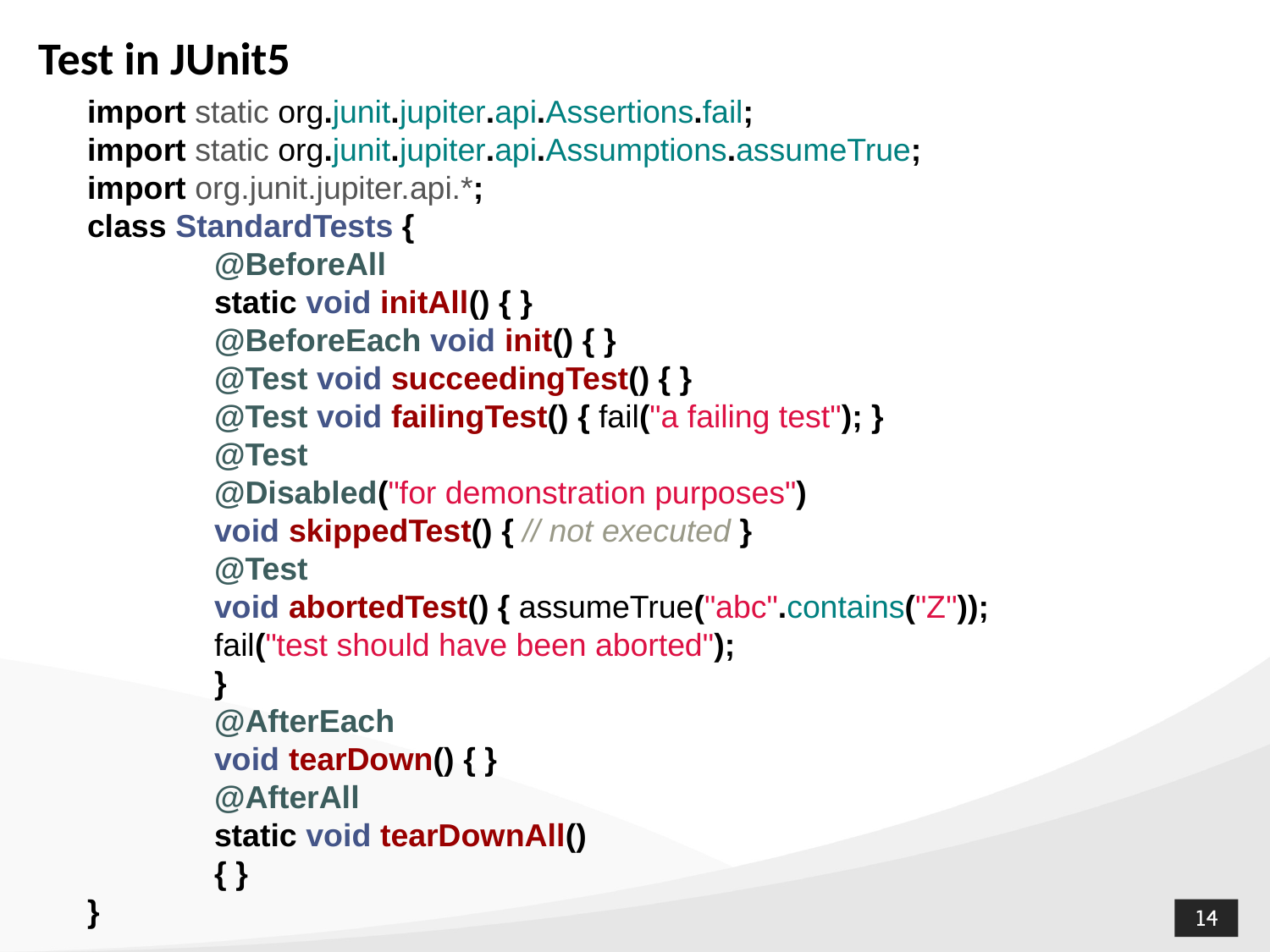

# Test in JUnit5
import static org.junit.jupiter.api.Assertions.fail;
import static org.junit.jupiter.api.Assumptions.assumeTrue;
import org.junit.jupiter.api.*;
class StandardTests {
	@BeforeAll
	static void initAll() { }
	@BeforeEach void init() { }
	@Test void succeedingTest() { }
	@Test void failingTest() { fail("a failing test"); }
	@Test
	@Disabled("for demonstration purposes")
	void skippedTest() { // not executed }
	@Test
	void abortedTest() { assumeTrue("abc".contains("Z"));
	fail("test should have been aborted");
	}
	@AfterEach
	void tearDown() { }
	@AfterAll
	static void tearDownAll()
	{ }
}